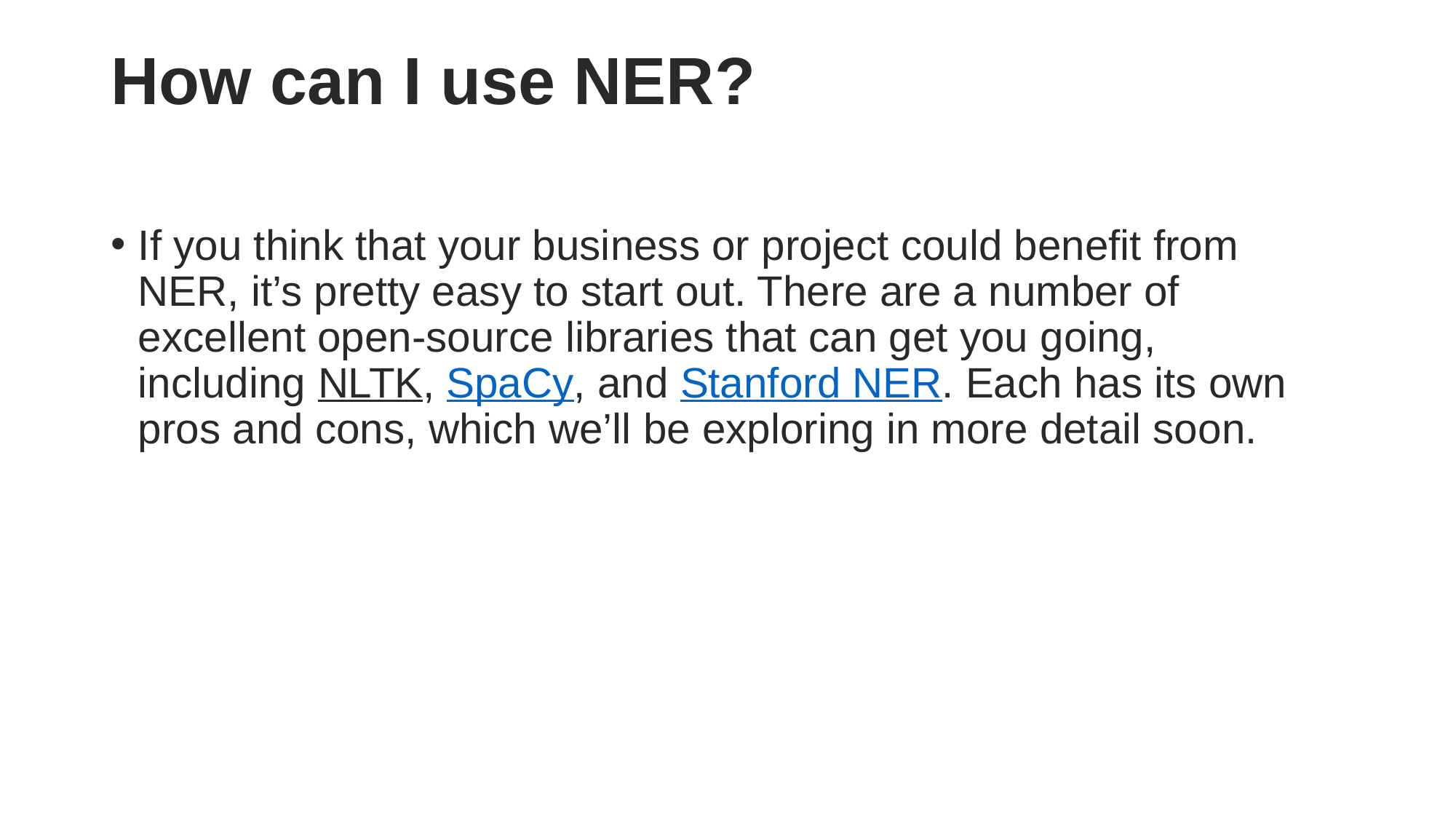

# How can I use NER?
If you think that your business or project could benefit from NER, it’s pretty easy to start out. There are a number of excellent open-source libraries that can get you going, including NLTK, SpaCy, and Stanford NER. Each has its own pros and cons, which we’ll be exploring in more detail soon.